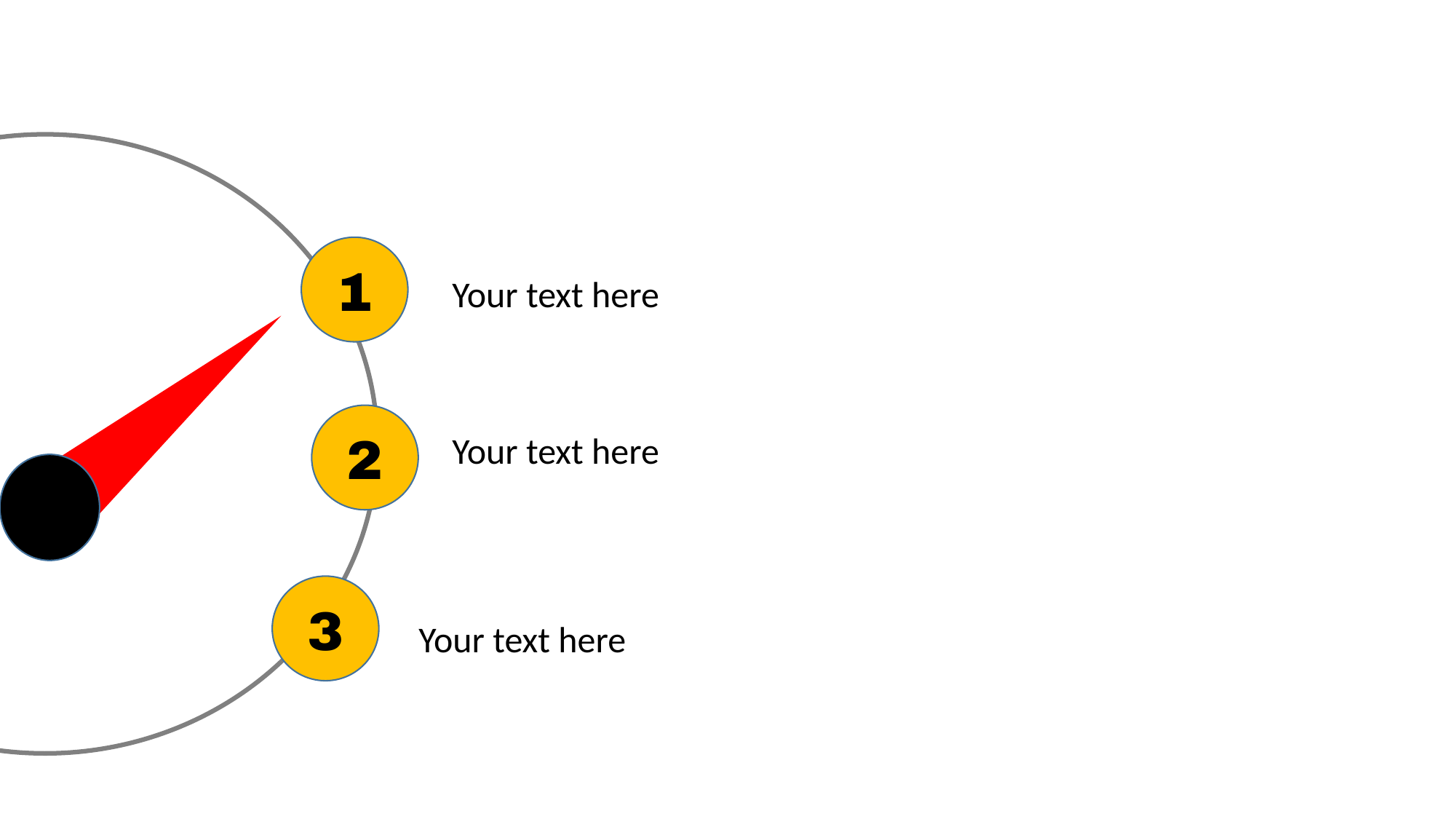

1
Your text here
2
Your text here

3
Your text here